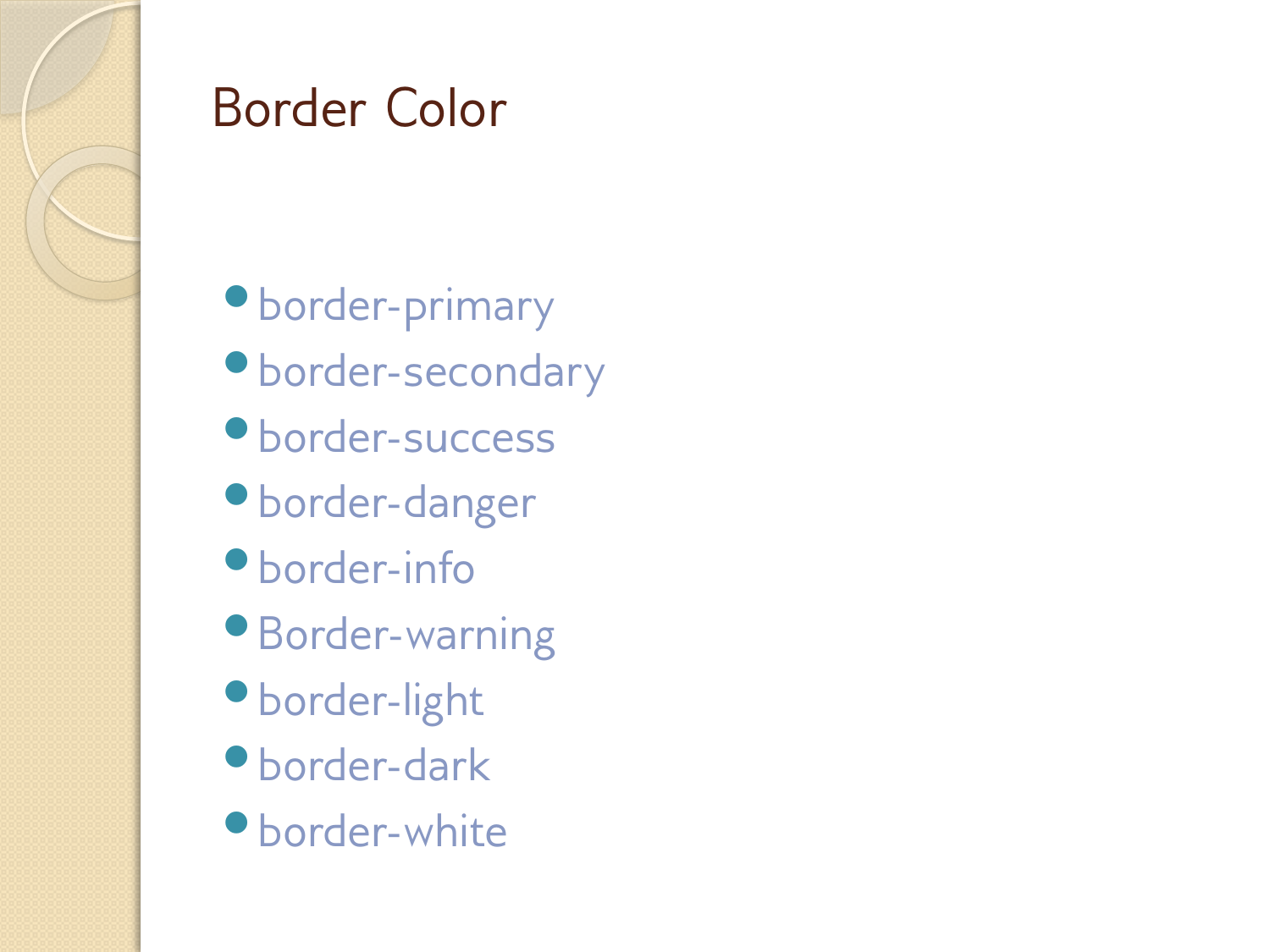

# Border Color

border-primary
border-secondary
border-success
border-danger
border-info
Border-warning
border-light
border-dark
border-white